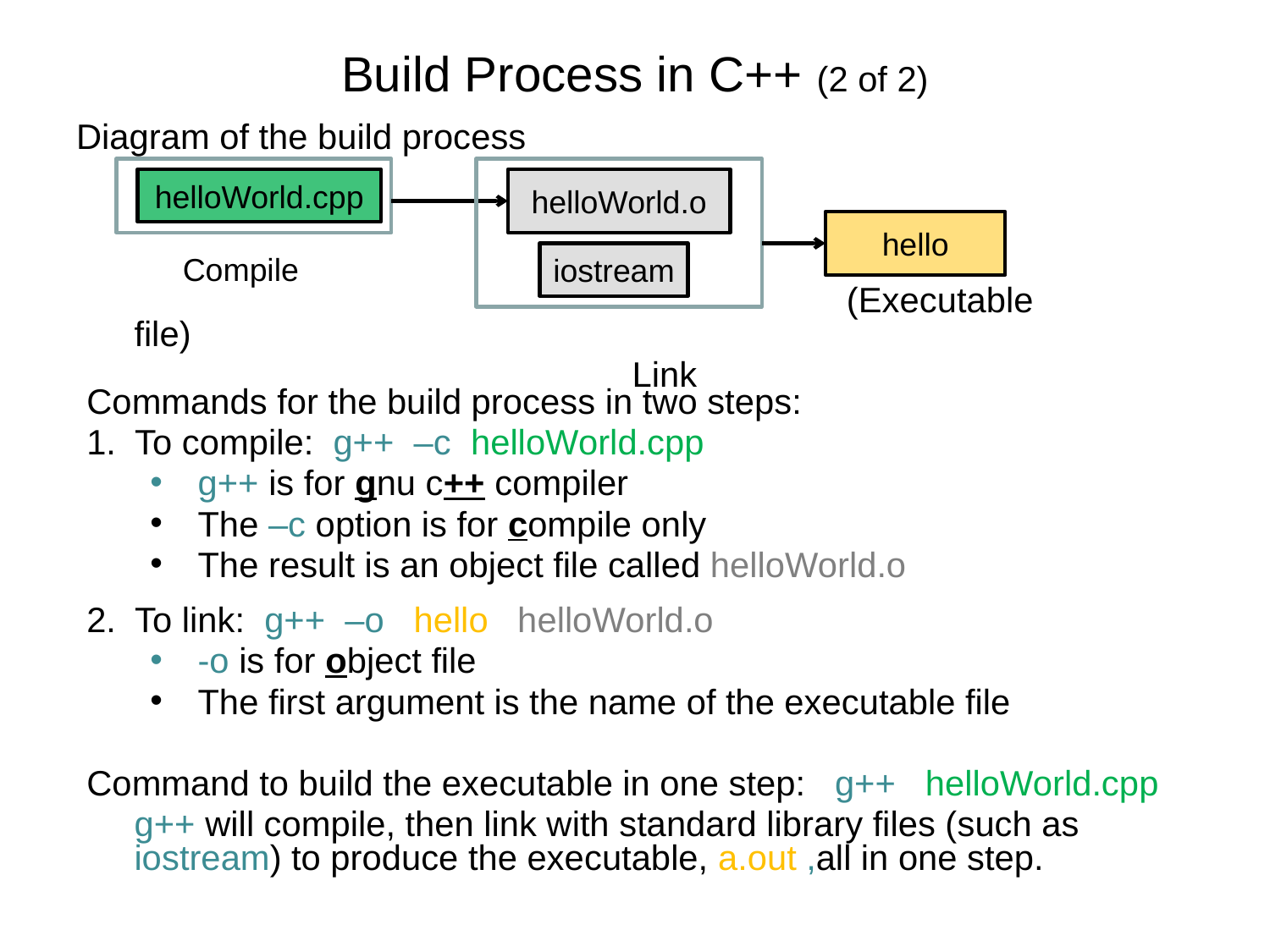

Build Process in C++ (2 of 2)
Diagram of the build process

					                     (Executable file)
	    		  	            Link

helloWorld.cpp
helloWorld.o
hello
Compile
iostream
Commands for the build process in two steps:
1.  To compile:  g++  –c  helloWorld.cpp
g++ is for gnu c++ compiler
The –c option is for compile only
The result is an object file called helloWorld.o
2.  To link:  g++  –o   hello   helloWorld.o
-o is for object file
The first argument is the name of the executable file

Command to build the executable in one step:   g++   helloWorld.cpp
	g++ will compile, then link with standard library files (such as iostream) to produce the executable, a.out ,all in one step.